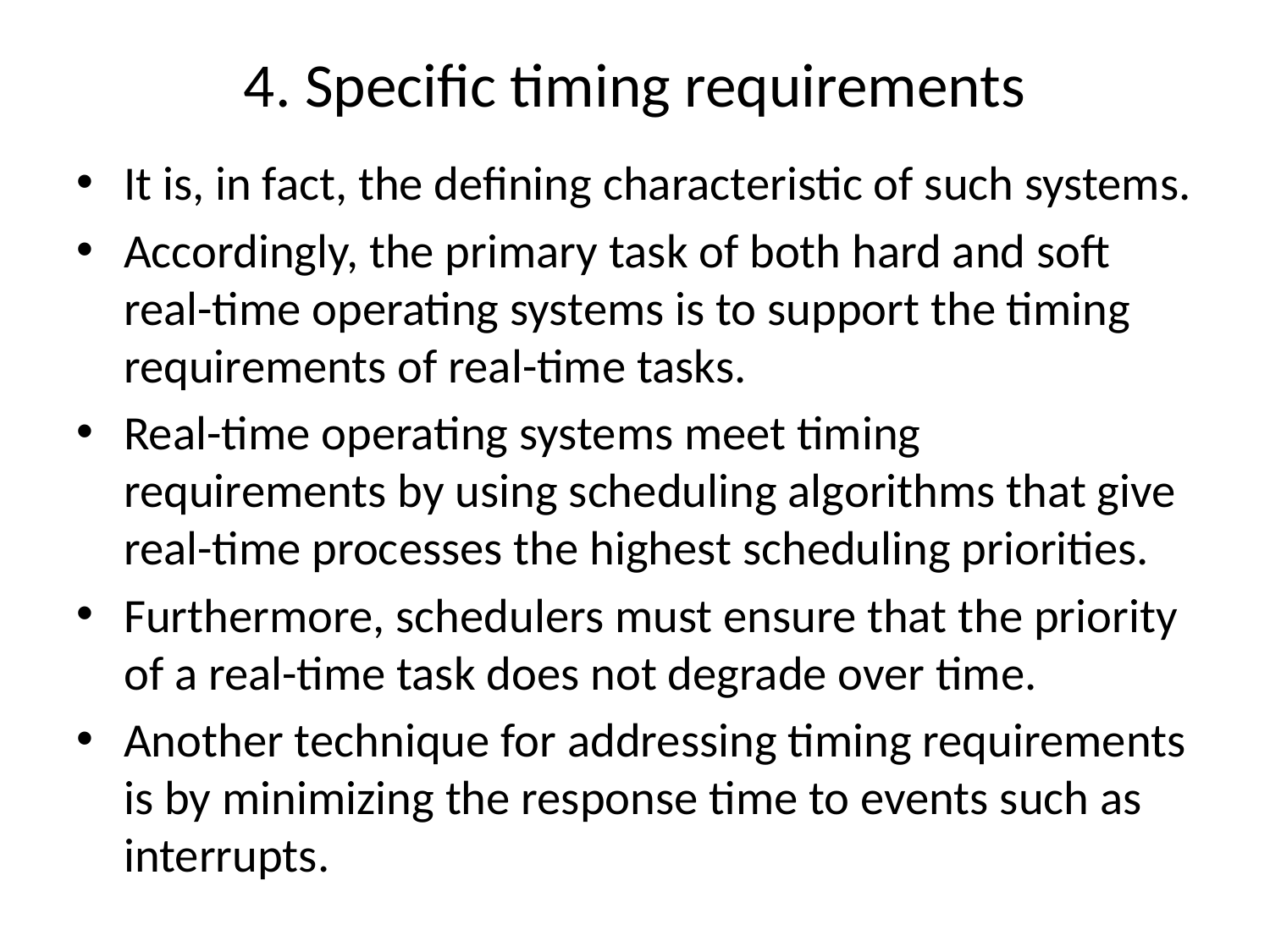

# 4. Specific timing requirements
It is, in fact, the defining characteristic of such systems.
Accordingly, the primary task of both hard and soft real-time operating systems is to support the timing requirements of real-time tasks.
Real-time operating systems meet timing requirements by using scheduling algorithms that give real-time processes the highest scheduling priorities.
Furthermore, schedulers must ensure that the priority of a real-time task does not degrade over time.
Another technique for addressing timing requirements is by minimizing the response time to events such as interrupts.